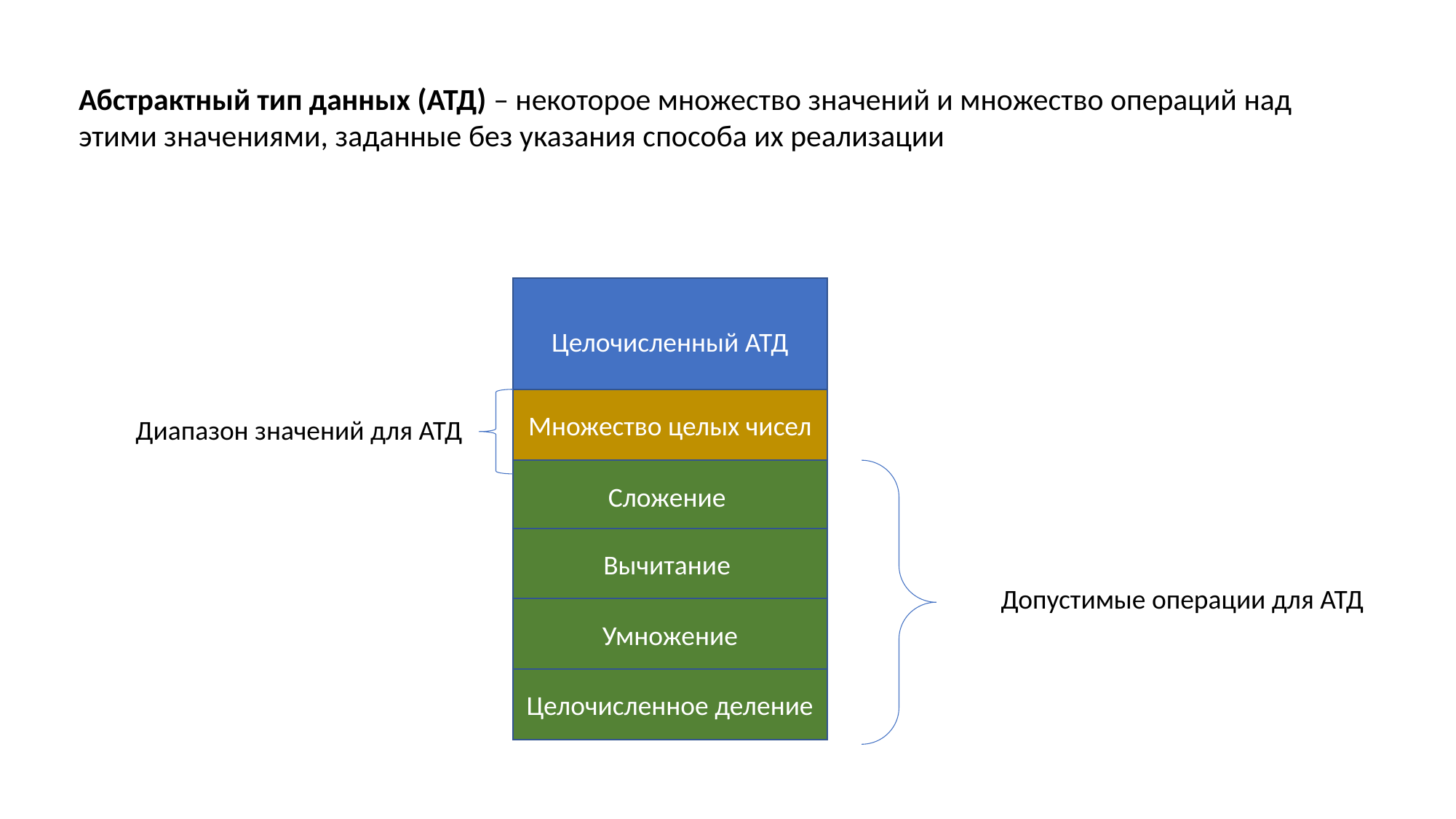

Абстрактный тип данных (АТД) – некоторое множество значений и множество операций над этими значениями, заданные без указания способа их реализации
Целочисленный АТД

Множество целых чисел
Диапазон значений для АТД
Сложение

Вычитание
Допустимые операции для АТД
Умножение
Целочисленное деление